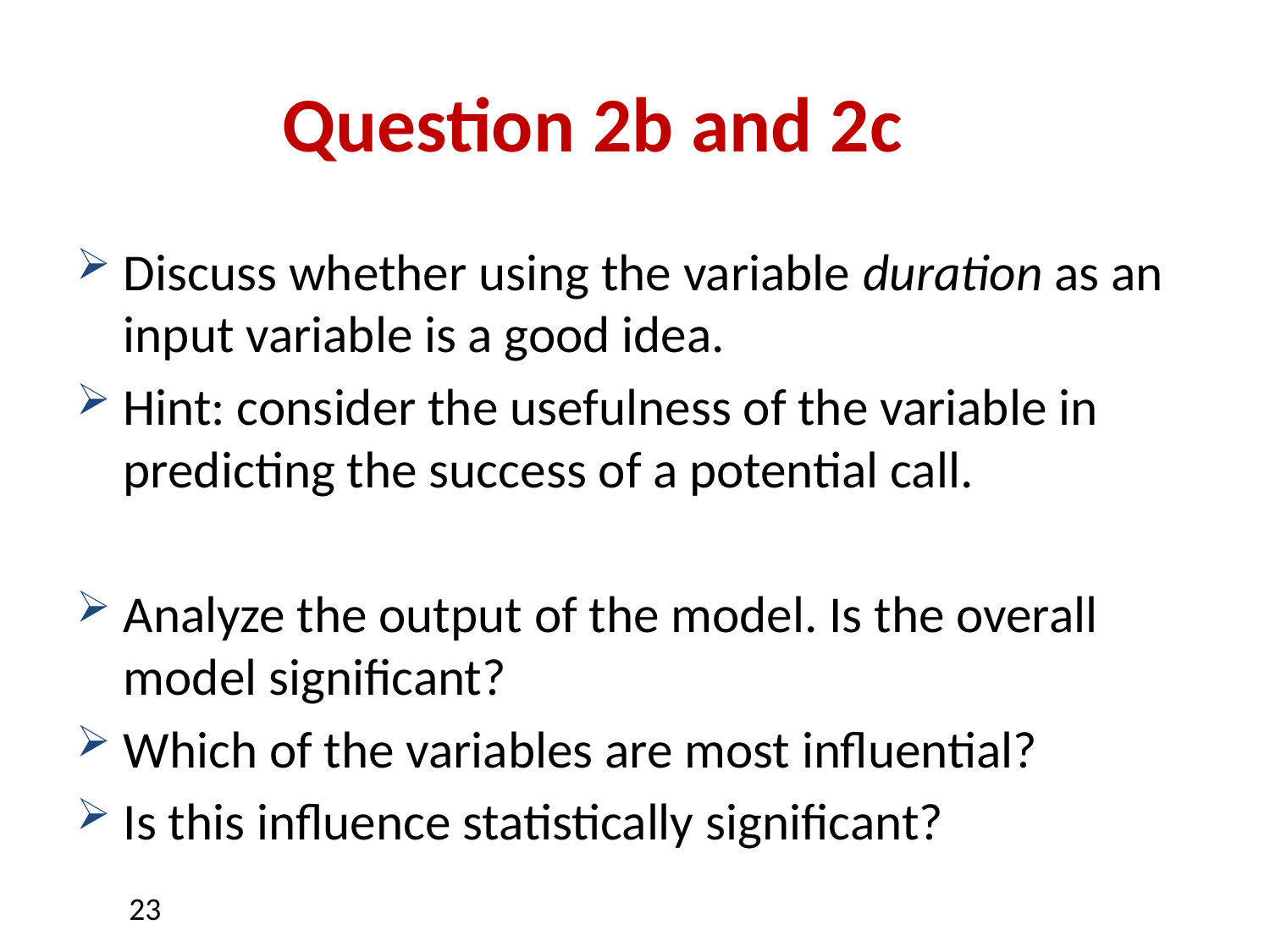

# Question 2b and 2c
Discuss whether using the variable duration as an input variable is a good idea.
Hint: consider the usefulness of the variable in predicting the success of a potential call.

Analyze the output of the model. Is the overall model significant?
Which of the variables are most influential?
Is this influence statistically significant?

23